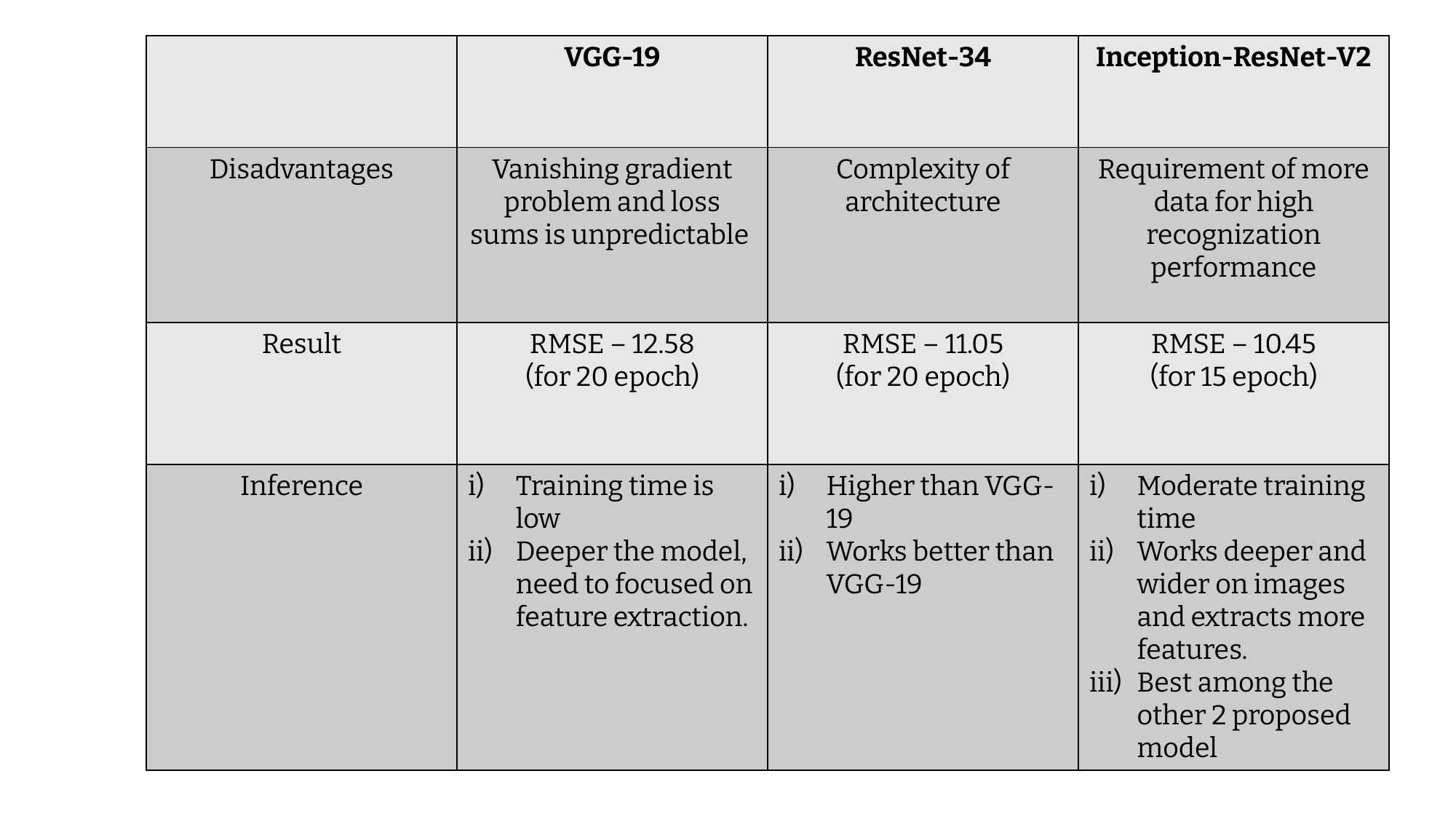

|  | VGG-19 | ResNet-34 | Inception-ResNet-V2 |
| --- | --- | --- | --- |
| Disadvantages | Vanishing gradient problem and loss sums is unpredictable | Complexity of architecture | Requirement of more data for high recognization performance |
| Result | RMSE – 12.58 (for 20 epoch) | RMSE – 11.05 (for 20 epoch) | RMSE – 10.45 (for 15 epoch) |
| Inference | Training time is low Deeper the model, need to focused on feature extraction. | Higher than VGG-19 Works better than VGG-19 | Moderate training time Works deeper and wider on images and extracts more features. Best among the other 2 proposed model |